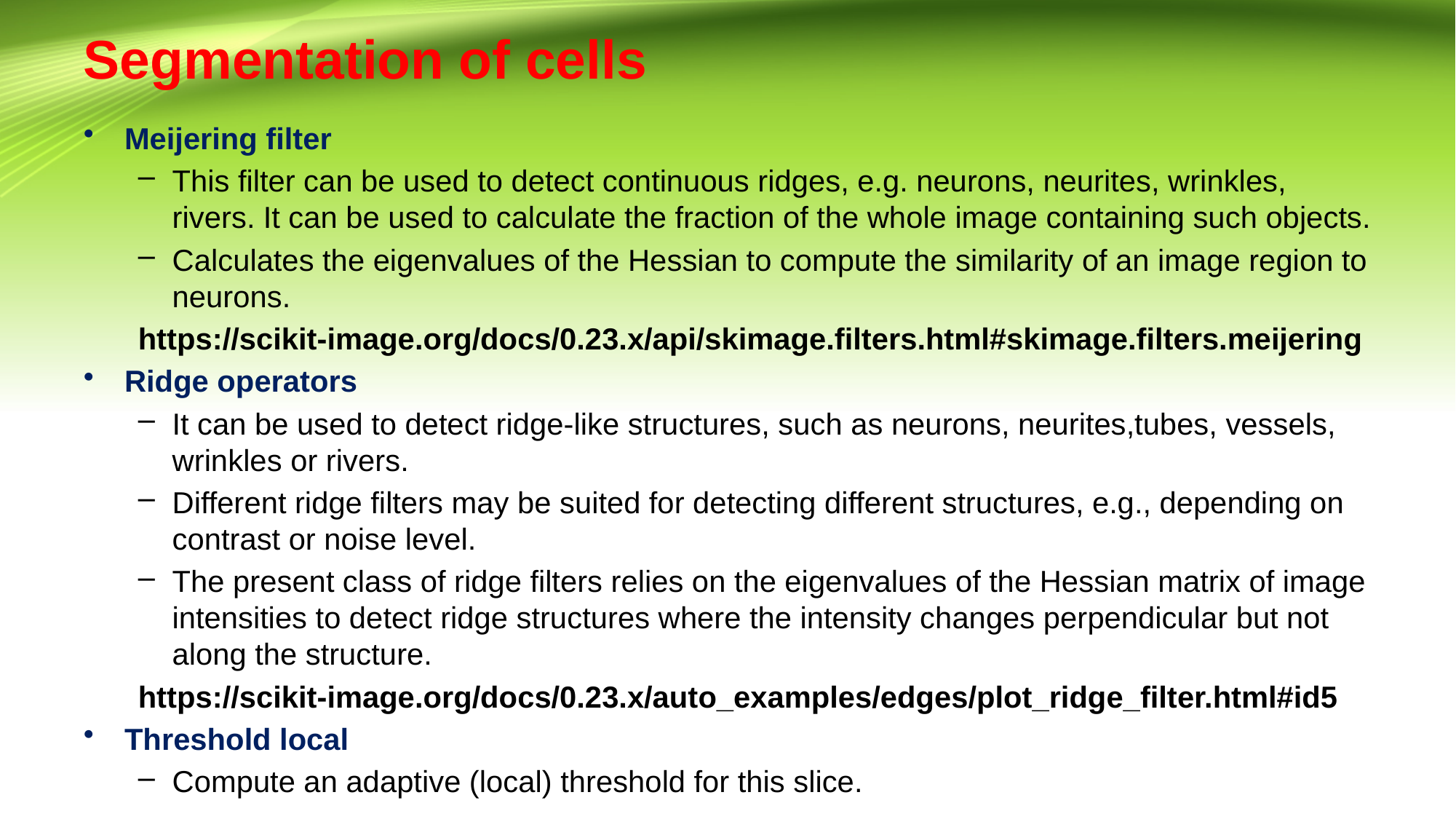

# Segmentation of cells
Meijering filter
This filter can be used to detect continuous ridges, e.g. neurons, neurites, wrinkles, rivers. It can be used to calculate the fraction of the whole image containing such objects.
Calculates the eigenvalues of the Hessian to compute the similarity of an image region to neurons.
https://scikit-image.org/docs/0.23.x/api/skimage.filters.html#skimage.filters.meijering
Ridge operators
It can be used to detect ridge-like structures, such as neurons, neurites,tubes, vessels, wrinkles or rivers.
Different ridge filters may be suited for detecting different structures, e.g., depending on contrast or noise level.
The present class of ridge filters relies on the eigenvalues of the Hessian matrix of image intensities to detect ridge structures where the intensity changes perpendicular but not along the structure.
https://scikit-image.org/docs/0.23.x/auto_examples/edges/plot_ridge_filter.html#id5
Threshold local
Compute an adaptive (local) threshold for this slice.